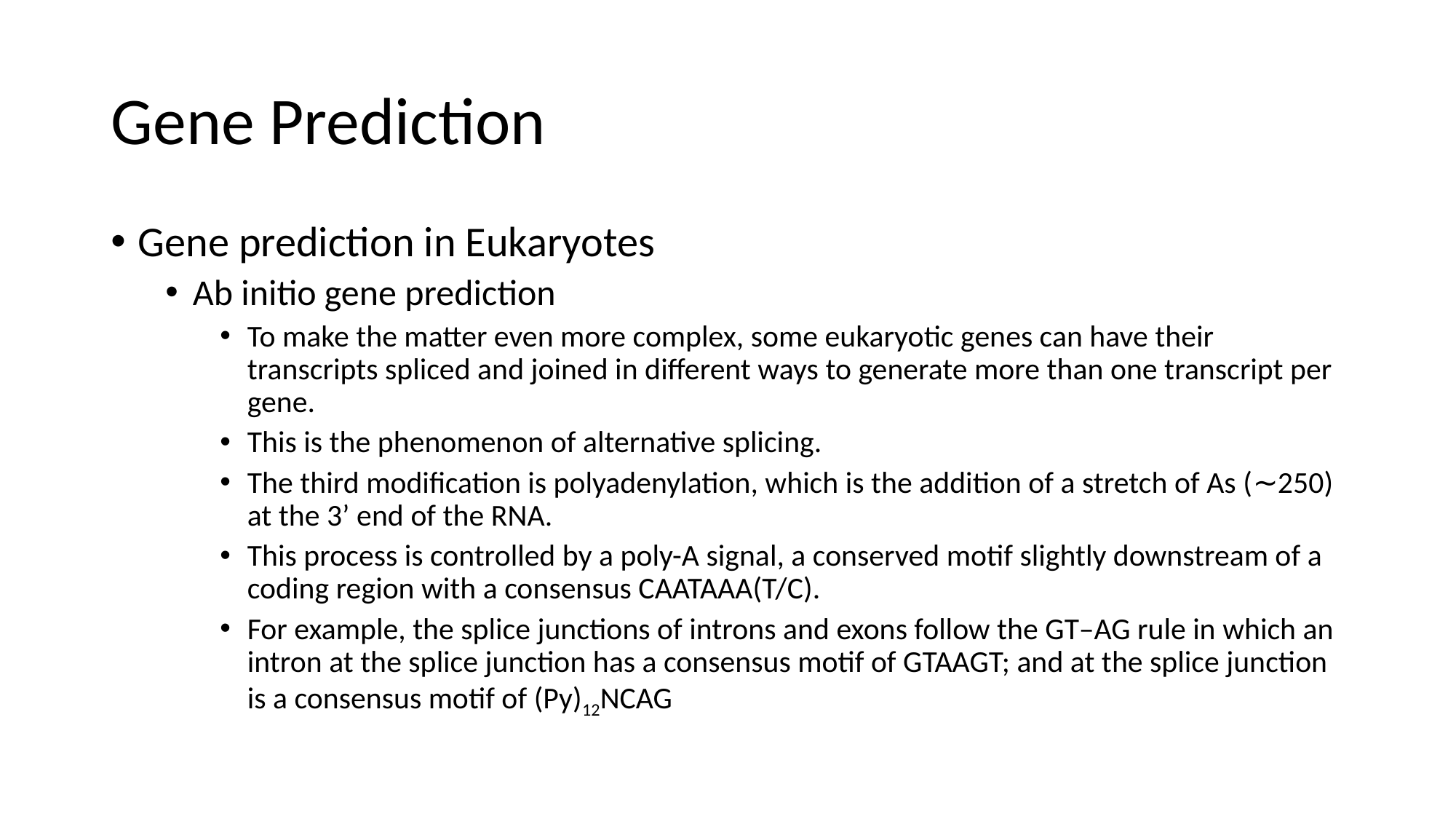

# Gene Prediction
Gene prediction in Eukaryotes
Ab initio gene prediction
To make the matter even more complex, some eukaryotic genes can have their transcripts spliced and joined in different ways to generate more than one transcript per gene.
This is the phenomenon of alternative splicing.
The third modification is polyadenylation, which is the addition of a stretch of As (∼250) at the 3’ end of the RNA.
This process is controlled by a poly-A signal, a conserved motif slightly downstream of a coding region with a consensus CAATAAA(T/C).
For example, the splice junctions of introns and exons follow the GT–AG rule in which an intron at the splice junction has a consensus motif of GTAAGT; and at the splice junction is a consensus motif of (Py)12NCAG